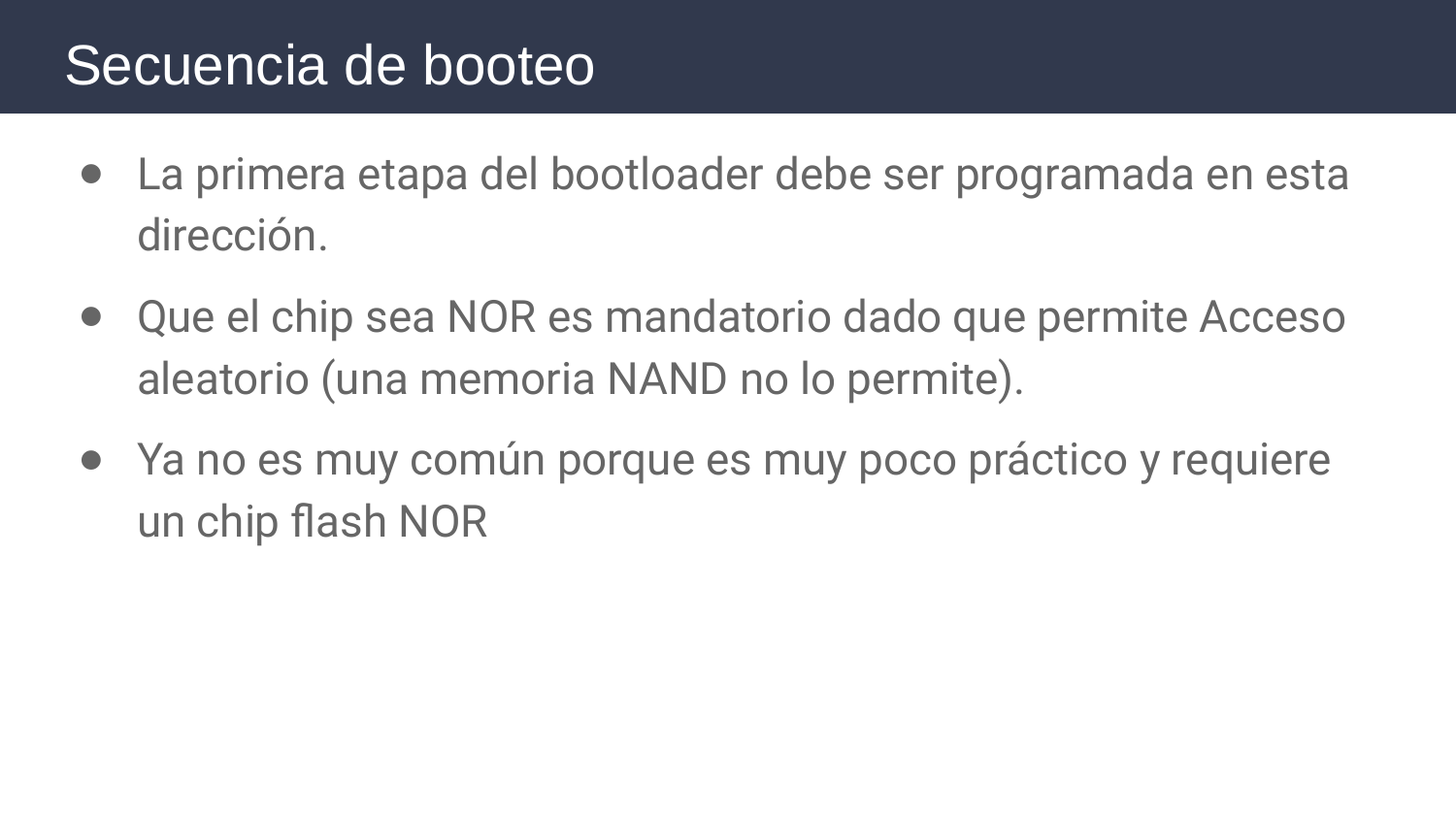

# Secuencia de booteo

La primera etapa del bootloader debe ser programada en esta dirección.
Que el chip sea NOR es mandatorio dado que permite Acceso aleatorio (una memoria NAND no lo permite).
Ya no es muy común porque es muy poco práctico y requiere un chip flash NOR